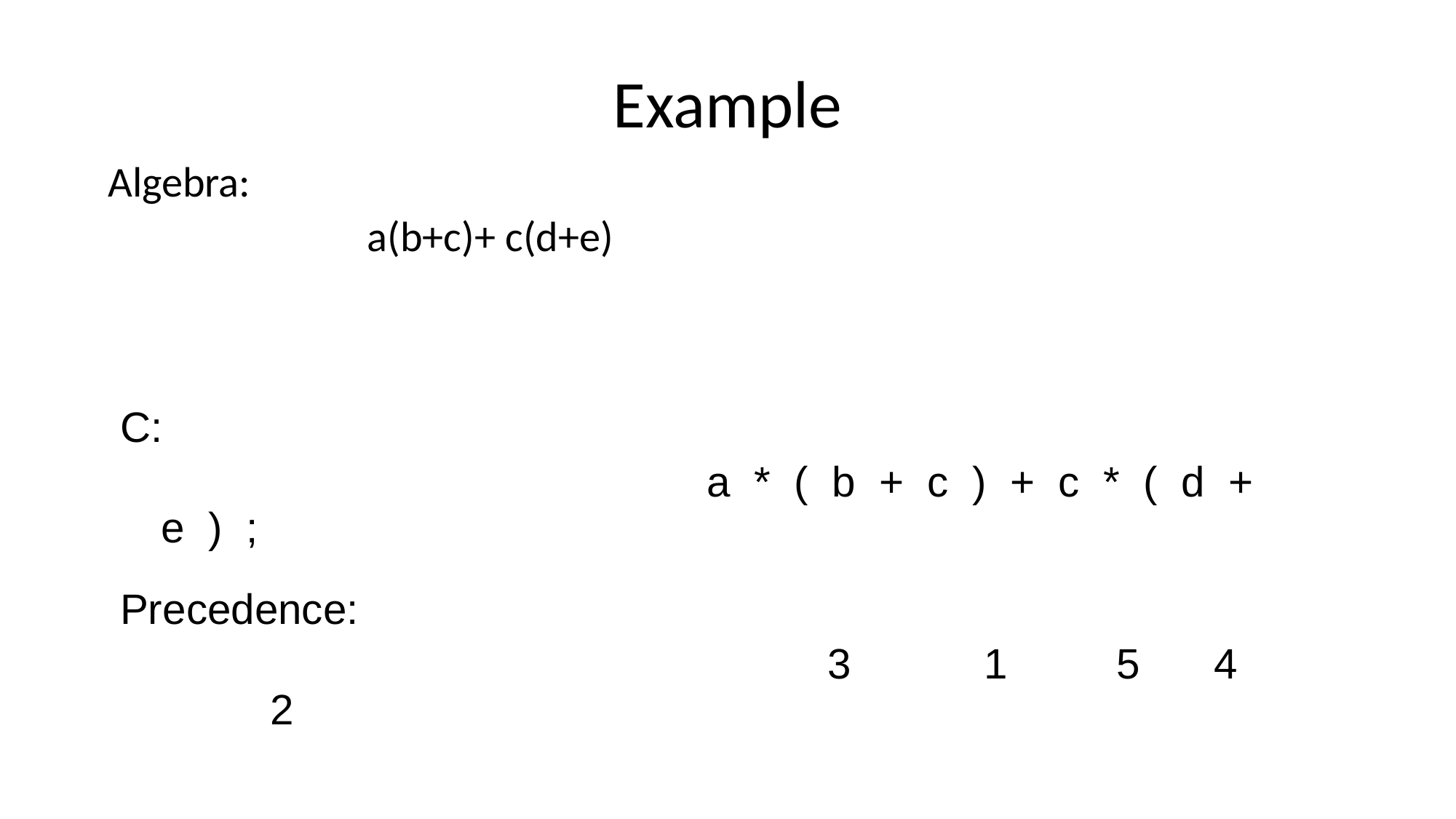

# Example
Algebra:
			a(b+c)+ c(d+e)
C:
						a  *  (  b  +  c  )  +  c  *  (  d  +  e  )  ;
Precedence:
			   				 3	     1	       5	      4		2